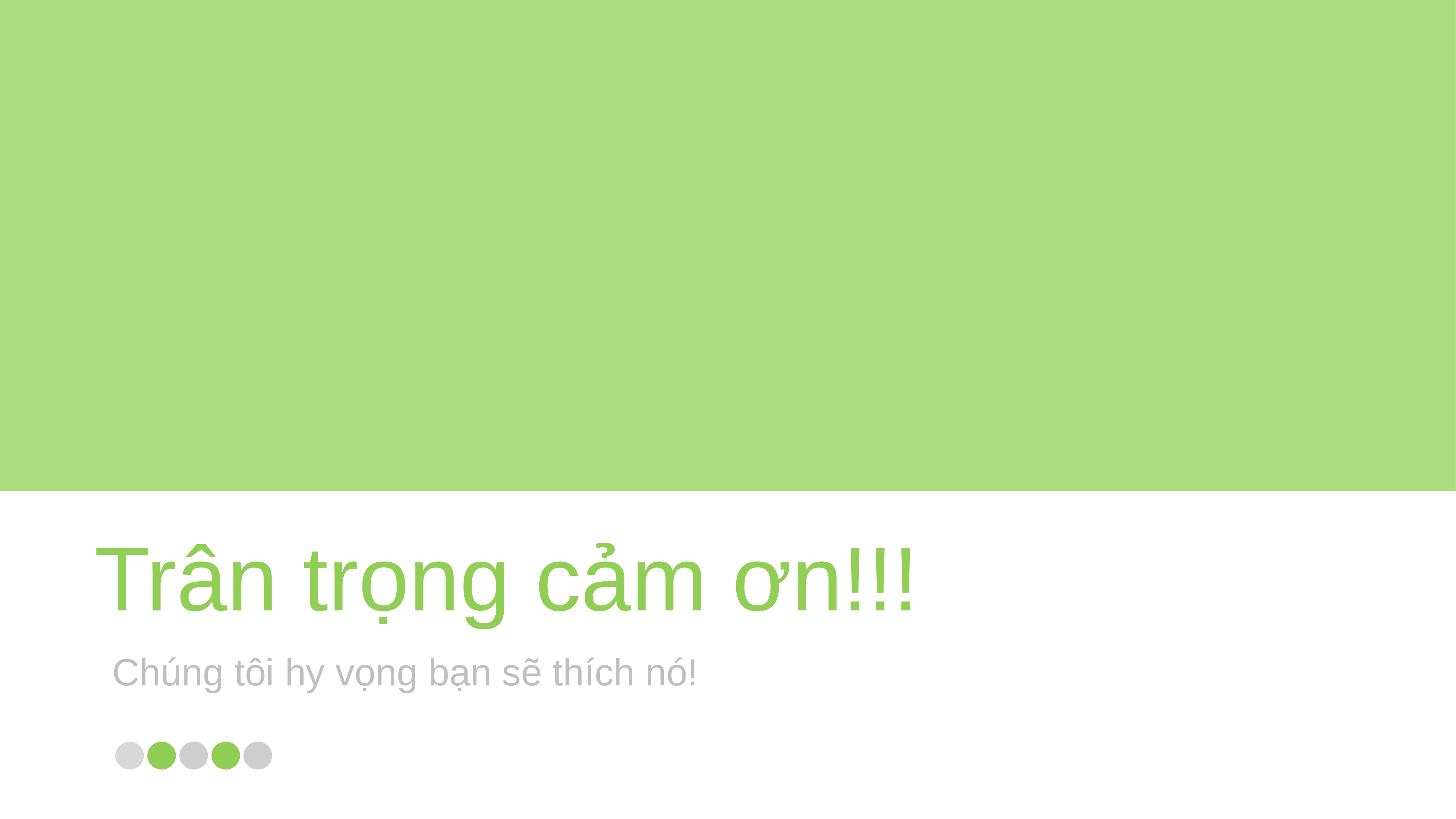

Trân trọng cảm ơn!!!
Chúng tôi hy vọng bạn sẽ thích nó!